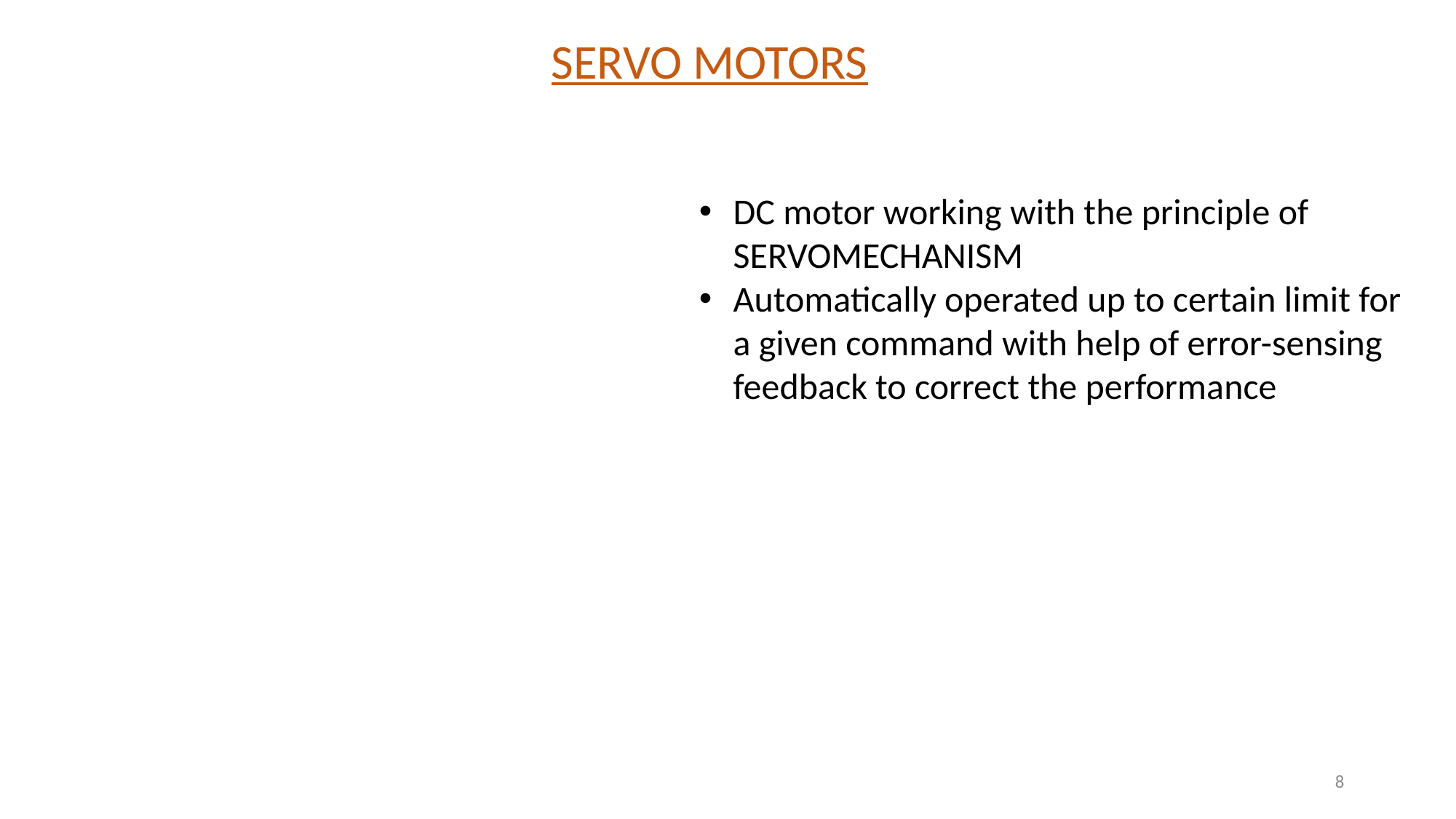

SERVO MOTORS
DC motor working with the principle of SERVOMECHANISM
Automatically operated up to certain limit for a given command with help of error-sensing feedback to correct the performance
8